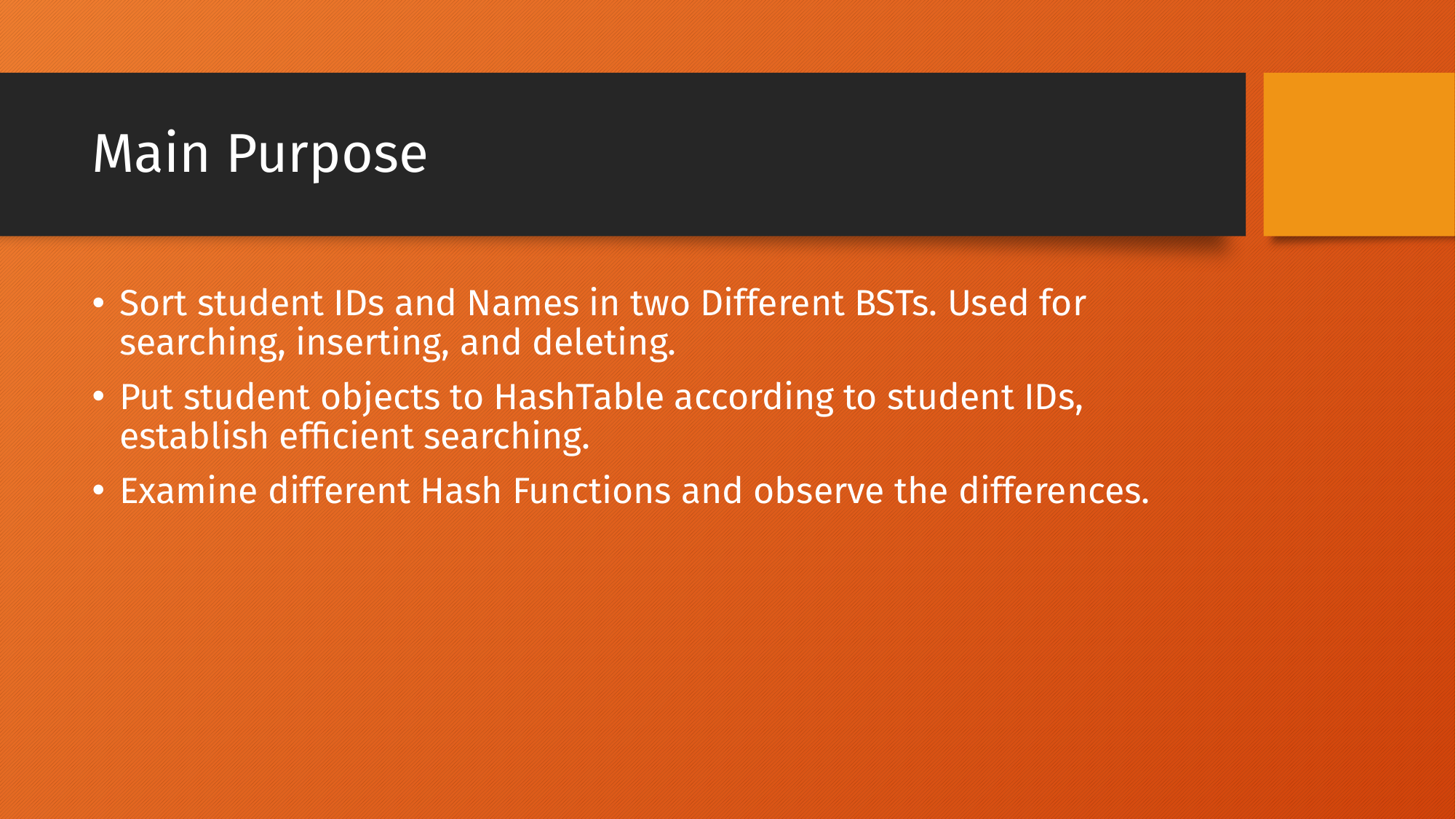

# Main Purpose
Sort student IDs and Names in two Different BSTs. Used for searching, inserting, and deleting.
Put student objects to HashTable according to student IDs, establish efficient searching.
Examine different Hash Functions and observe the differences.